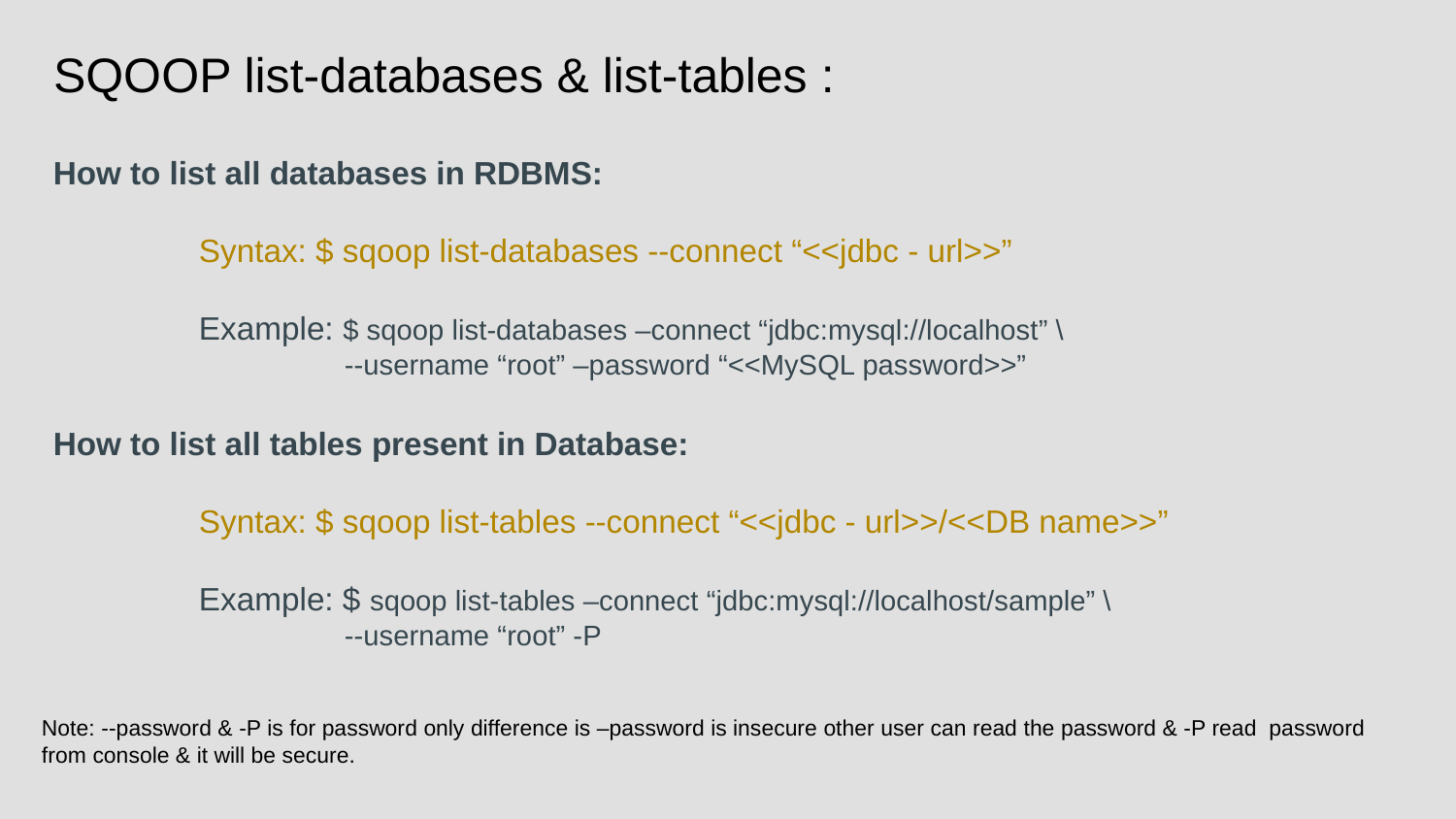

SQOOP list-databases & list-tables :
How to list all databases in RDBMS:

	Syntax: $ sqoop list-databases --connect “<<jdbc - url>>”

	Example: $ sqoop list-databases –connect “jdbc:mysql://localhost” \
		--username “root” –password “<<MySQL password>>”
How to list all tables present in Database:

	Syntax: $ sqoop list-tables --connect “<<jdbc - url>>/<<DB name>>”

	Example: $ sqoop list-tables –connect “jdbc:mysql://localhost/sample” \
		--username “root” -P
Note: --password & -P is for password only difference is –password is insecure other user can read the password & -P read  password from console & it will be secure.